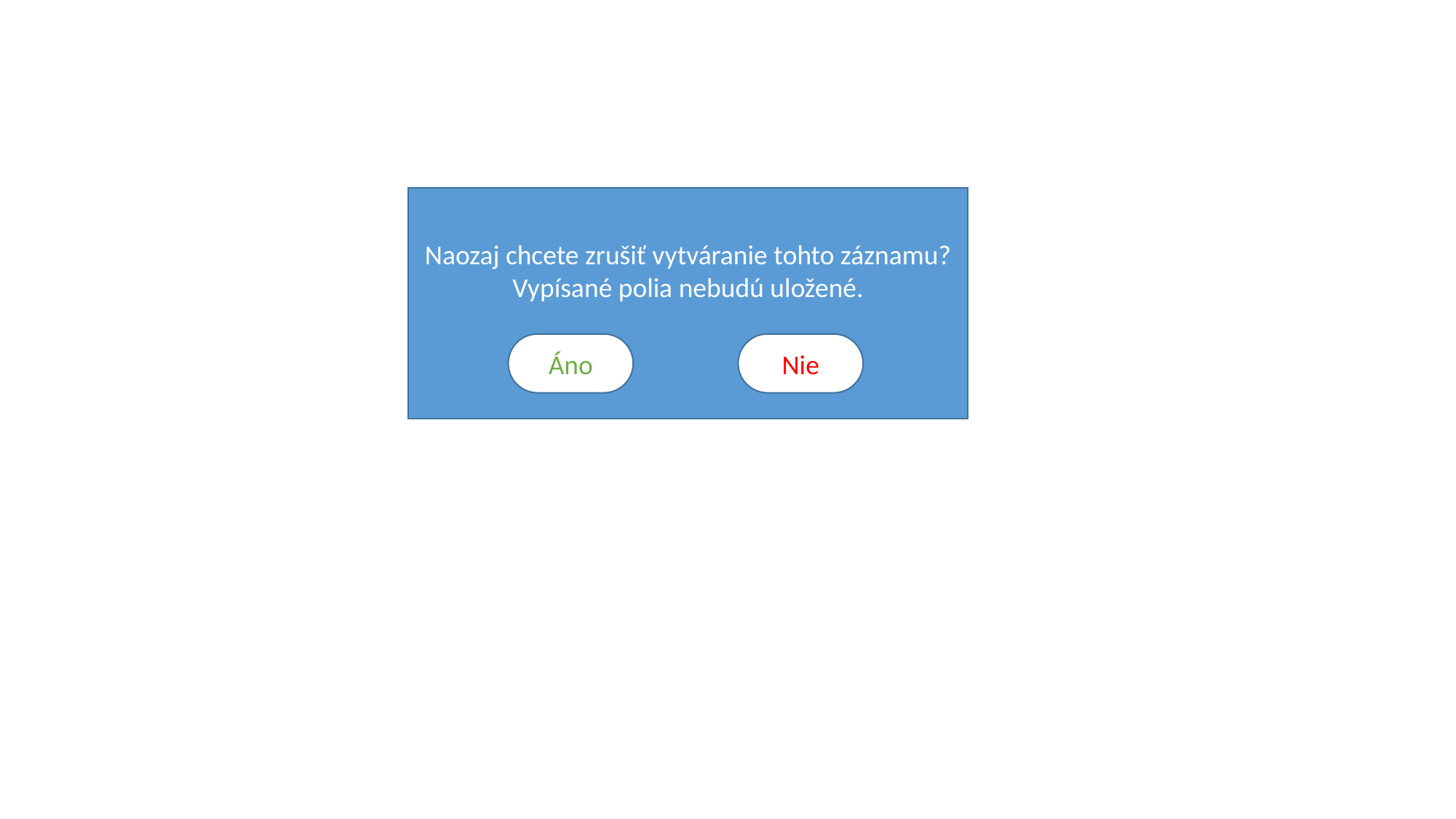

Naozaj chcete zrušiť vytváranie tohto záznamu? Vypísané polia nebudú uložené.
Áno
Nie